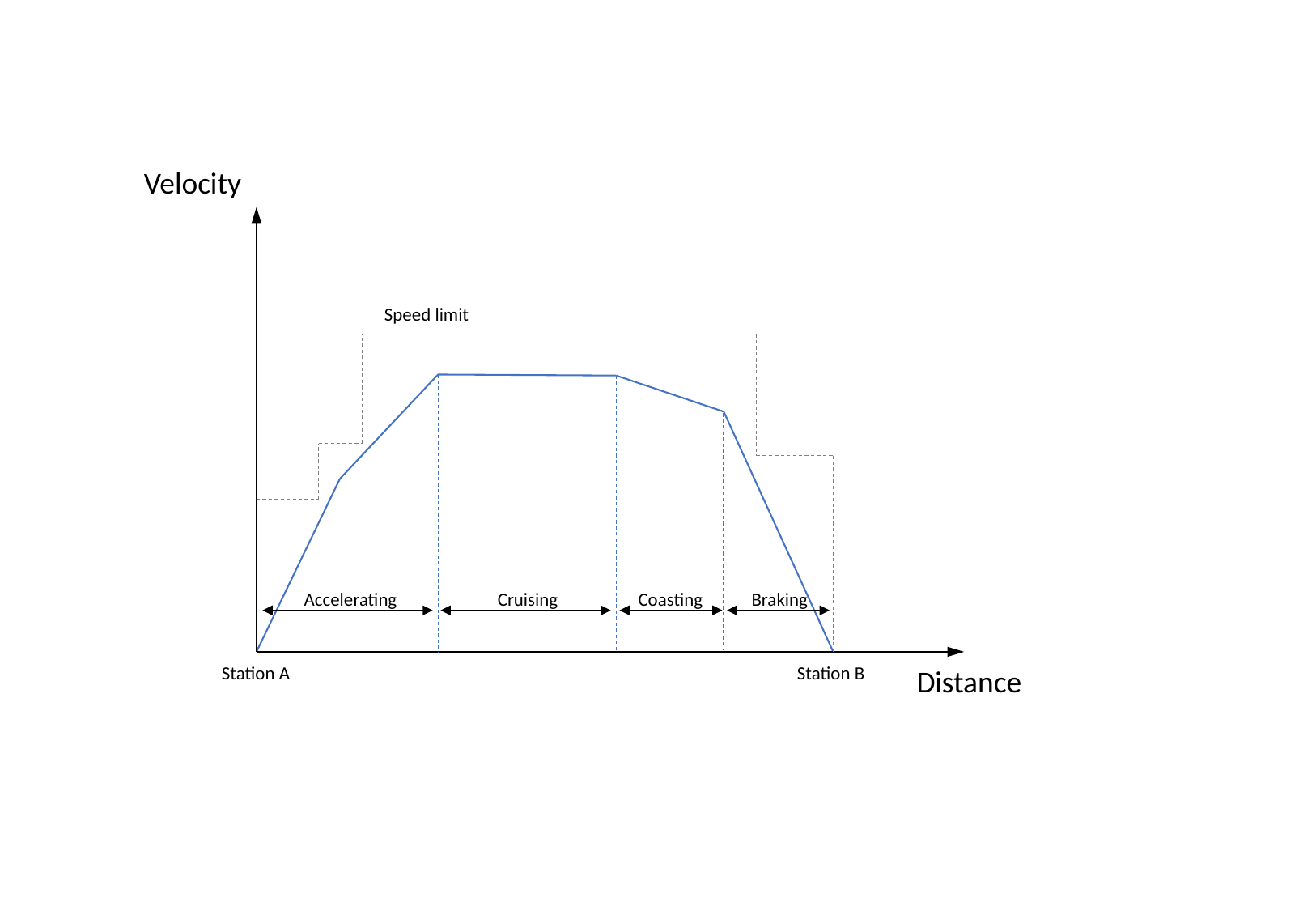

Velocity
Speed limit
Accelerating
Cruising
Coasting
Braking
Station A
Station B
Distance